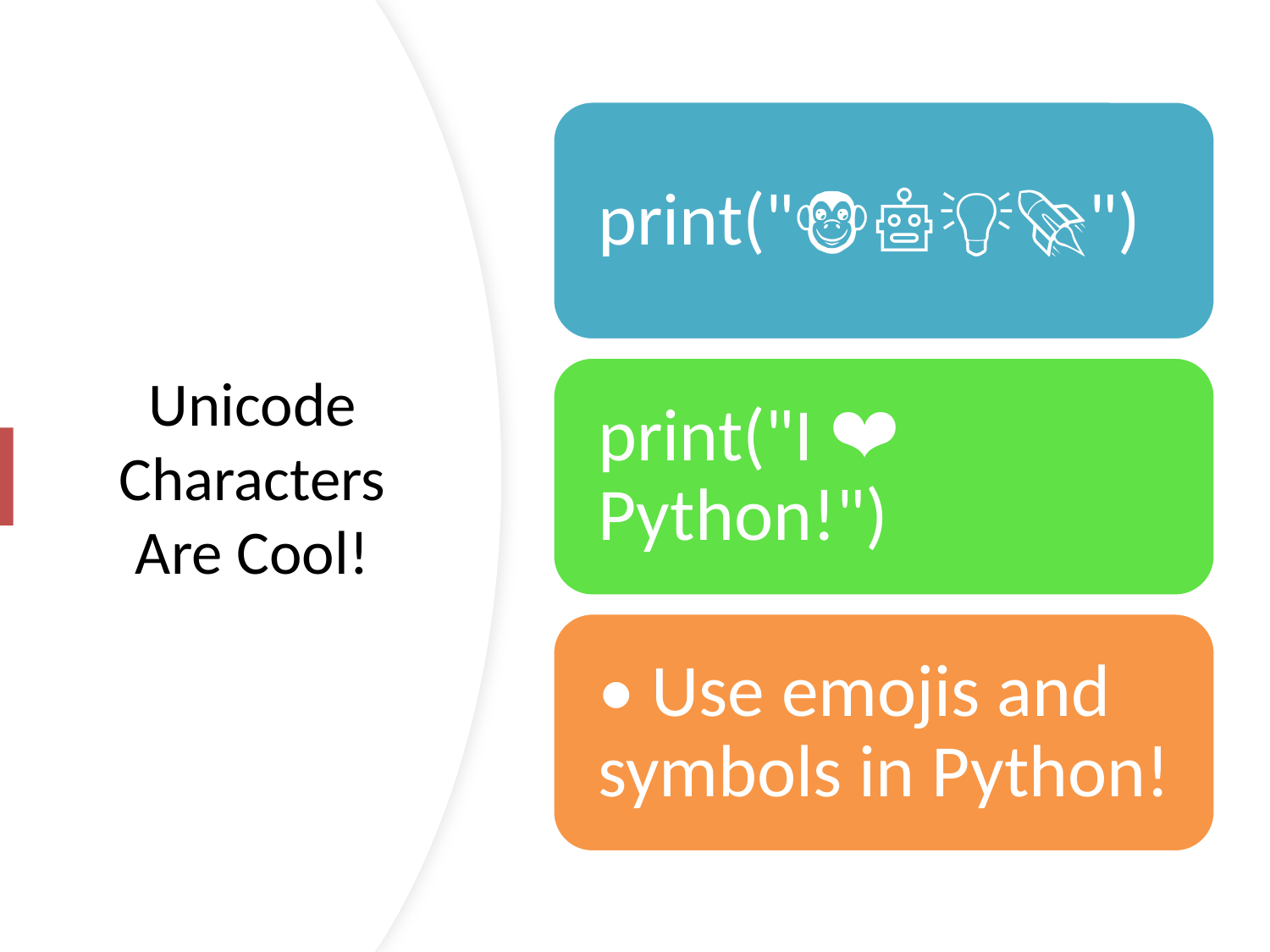

print("🐵🤖💡🚀")
print("I ❤️ Python!")
• Use emojis and symbols in Python!
# Unicode Characters Are Cool!